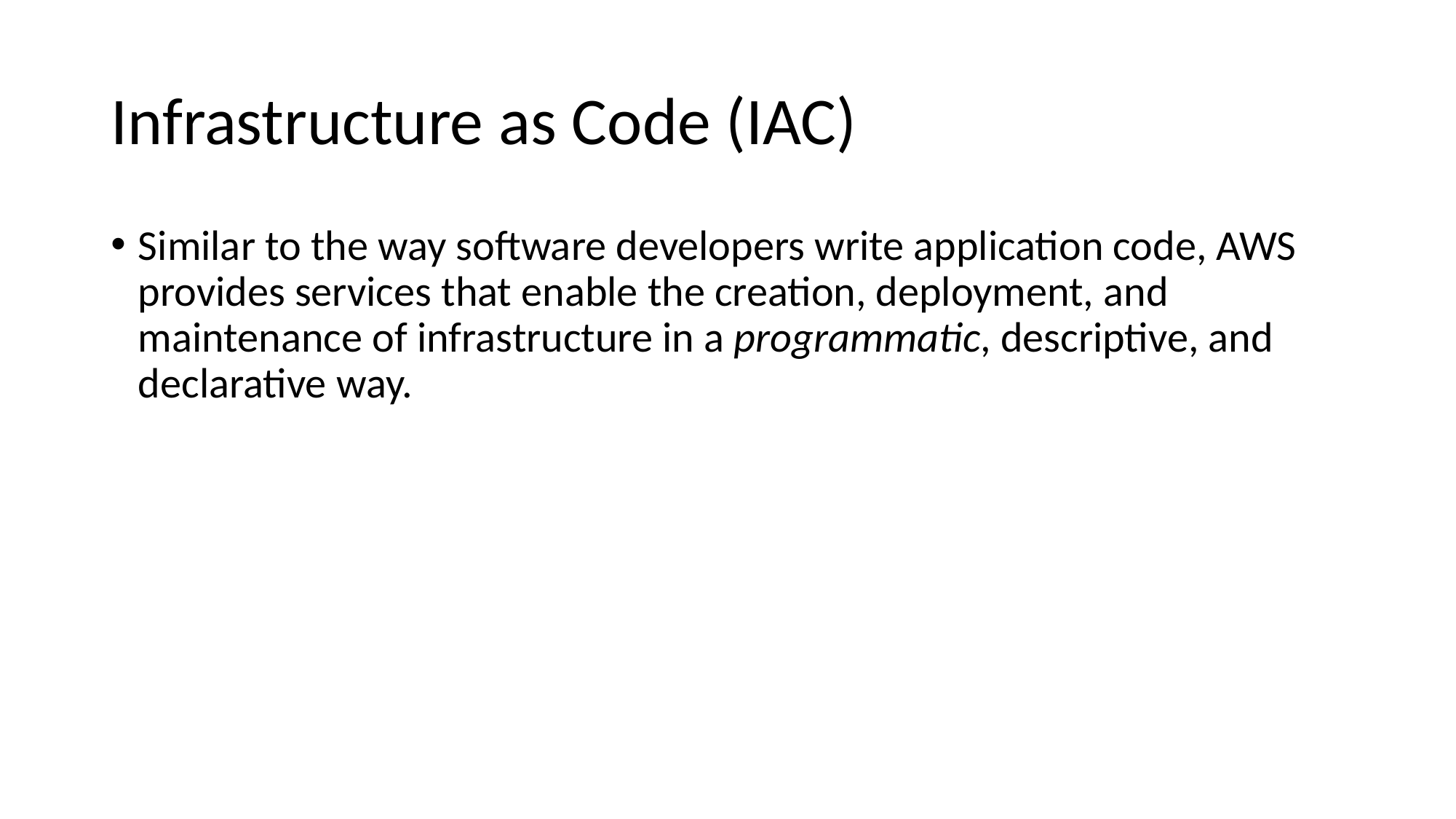

# Infrastructure as Code (IAC)
Similar to the way software developers write application code, AWS provides services that enable the creation, deployment, and maintenance of infrastructure in a programmatic, descriptive, and declarative way.